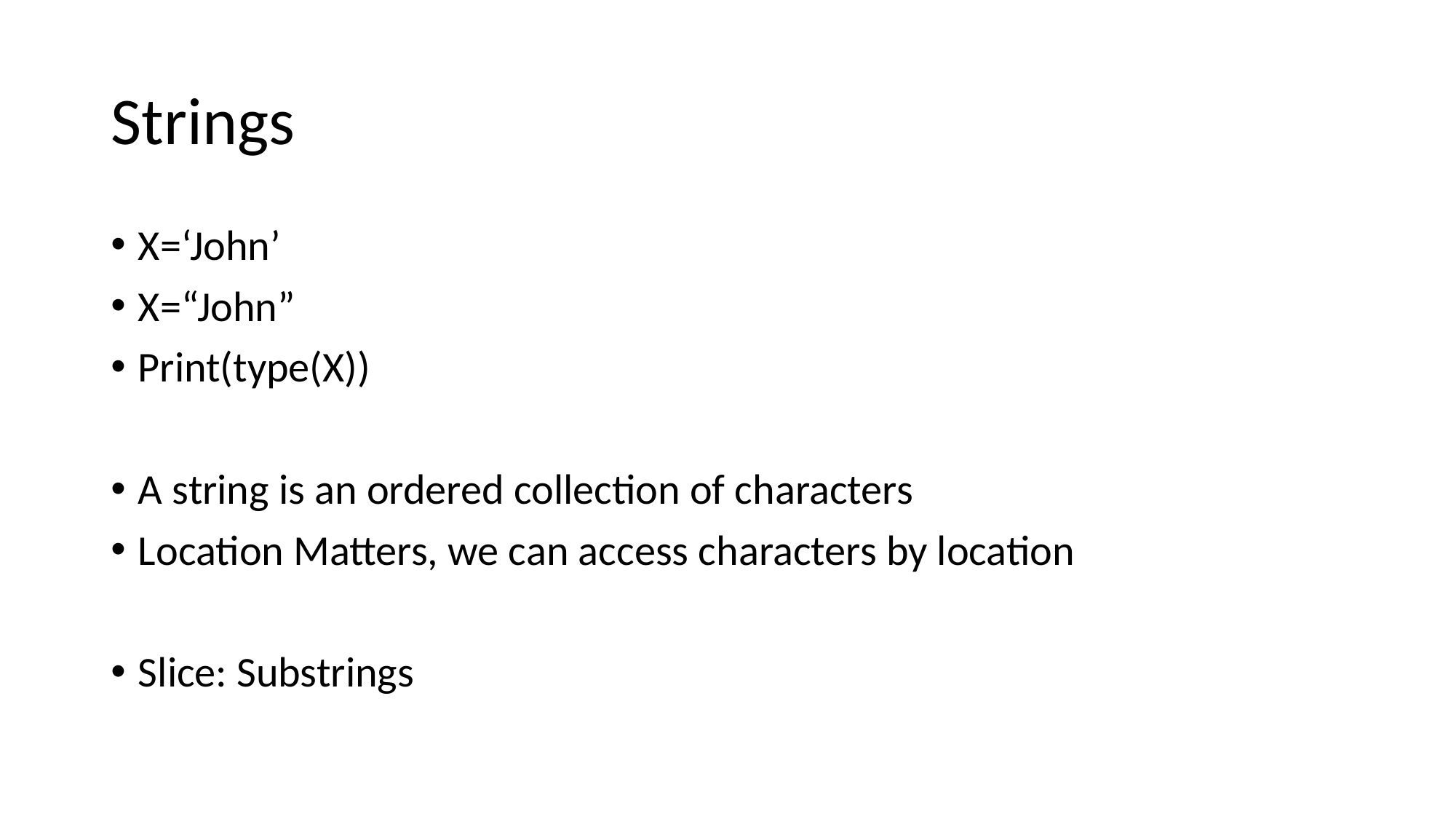

# Strings
X=‘John’
X=“John”
Print(type(X))

A string is an ordered collection of characters
Location Matters, we can access characters by location

Slice: Substrings